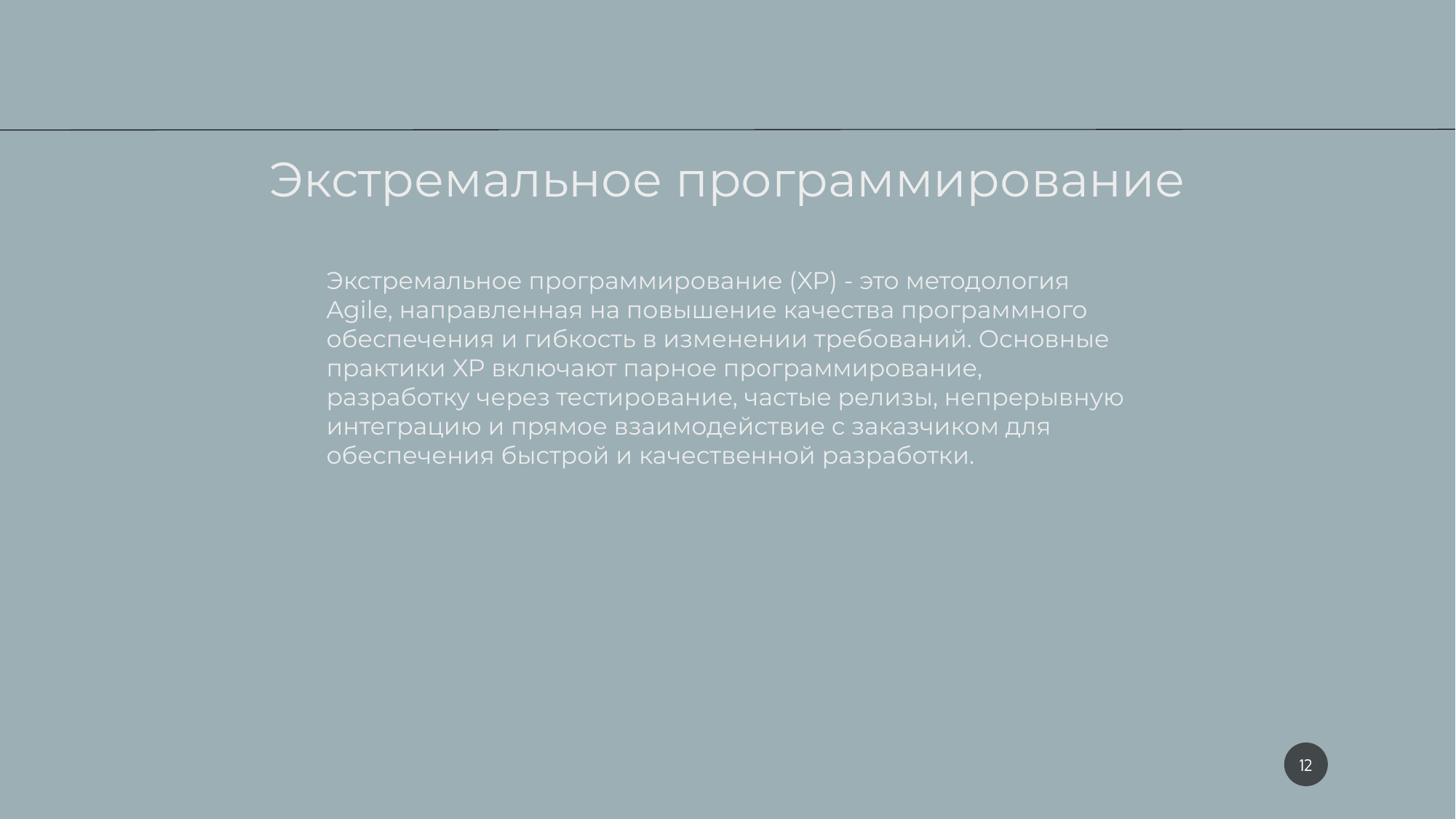

Экстремальное программирование
Экстремальное программирование (XP) - это методология Agile, направленная на повышение качества программного обеспечения и гибкость в изменении требований. Основные практики XP включают парное программирование, разработку через тестирование, частые релизы, непрерывную интеграцию и прямое взаимодействие с заказчиком для обеспечения быстрой и качественной разработки.
12